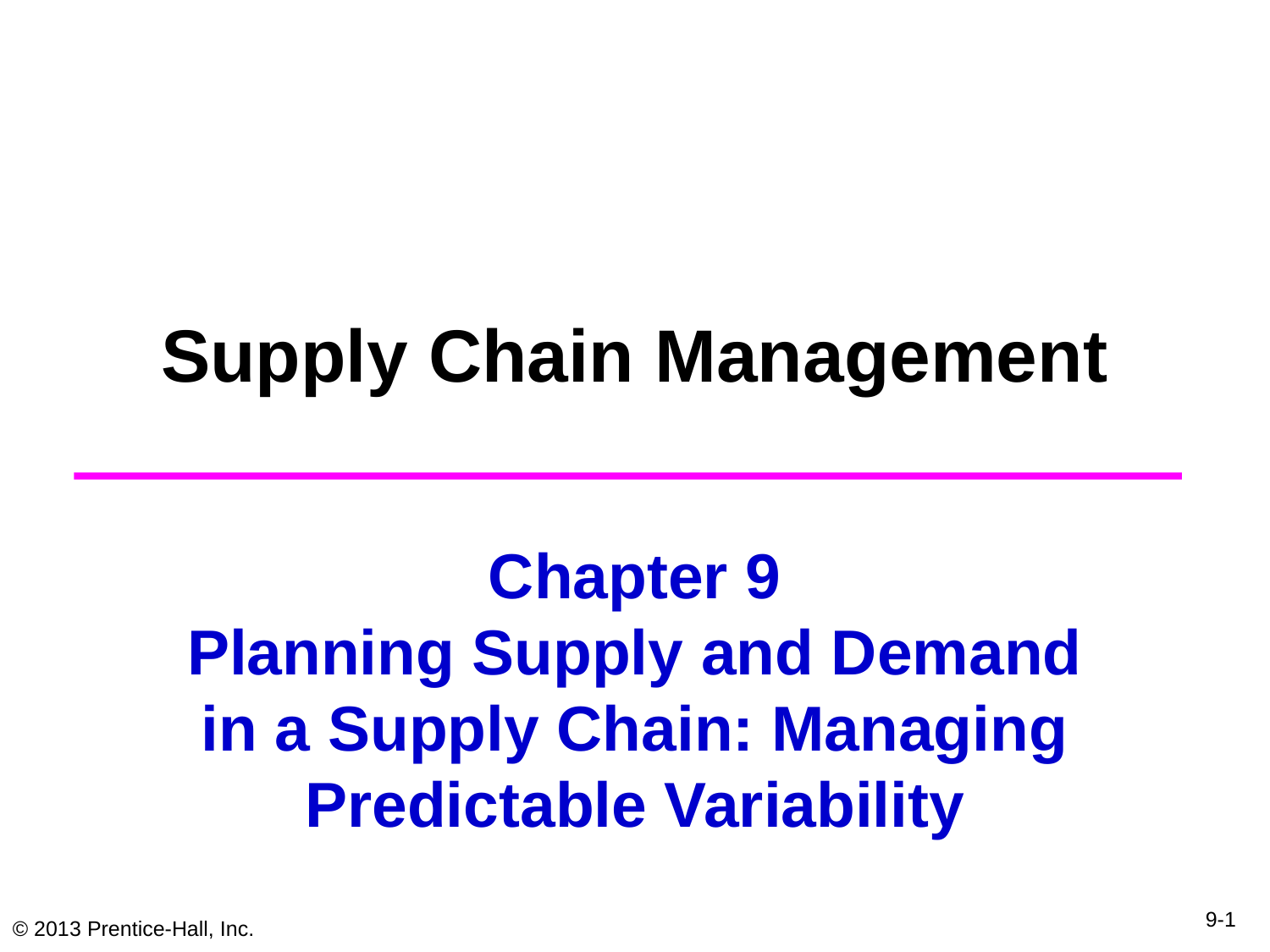

Supply Chain Management
# Chapter 9 Planning Supply and Demand in a Supply Chain: Managing Predictable Variability
9-1